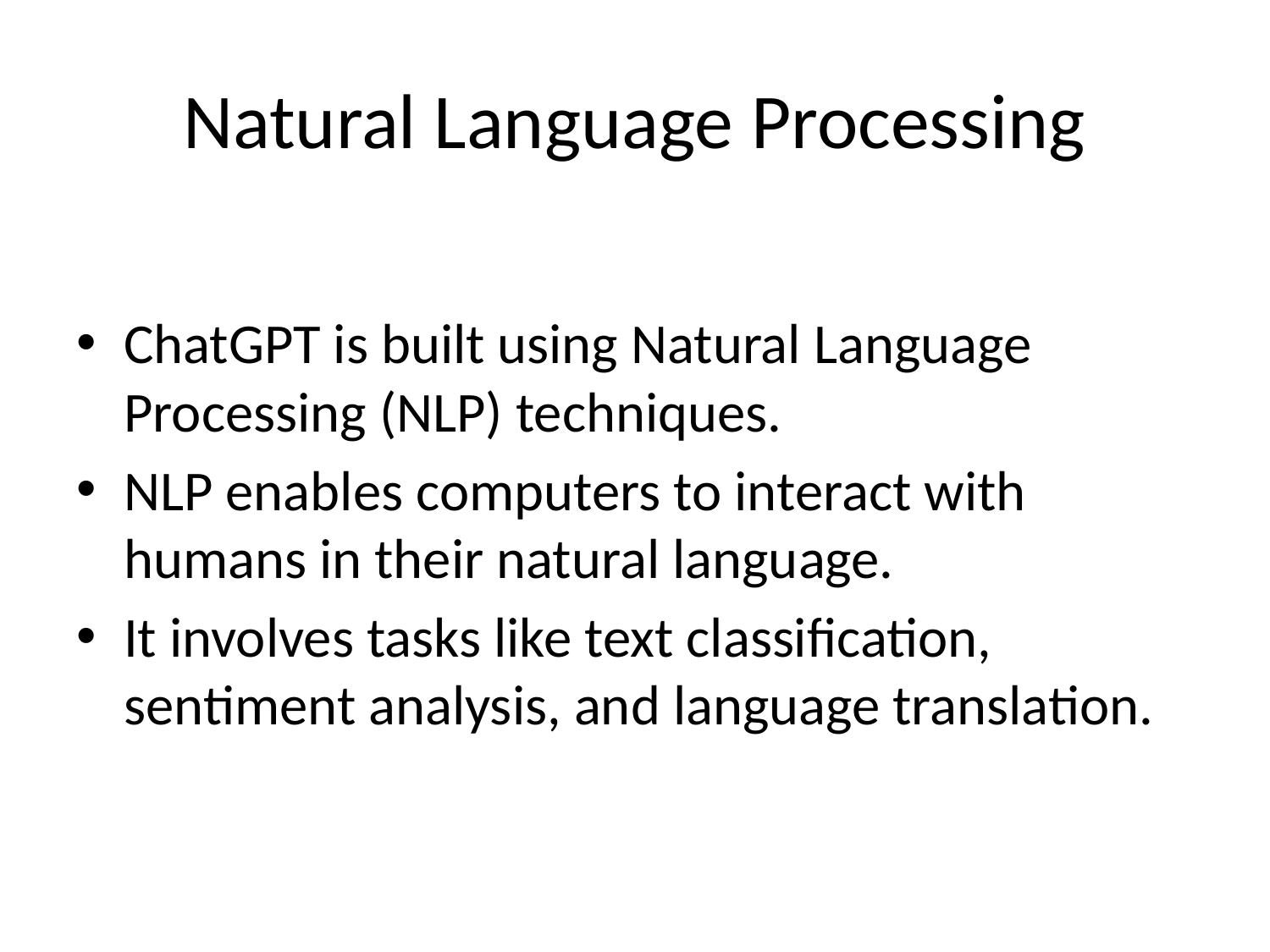

# Natural Language Processing

ChatGPT is built using Natural Language Processing (NLP) techniques.
NLP enables computers to interact with humans in their natural language.
It involves tasks like text classification, sentiment analysis, and language translation.